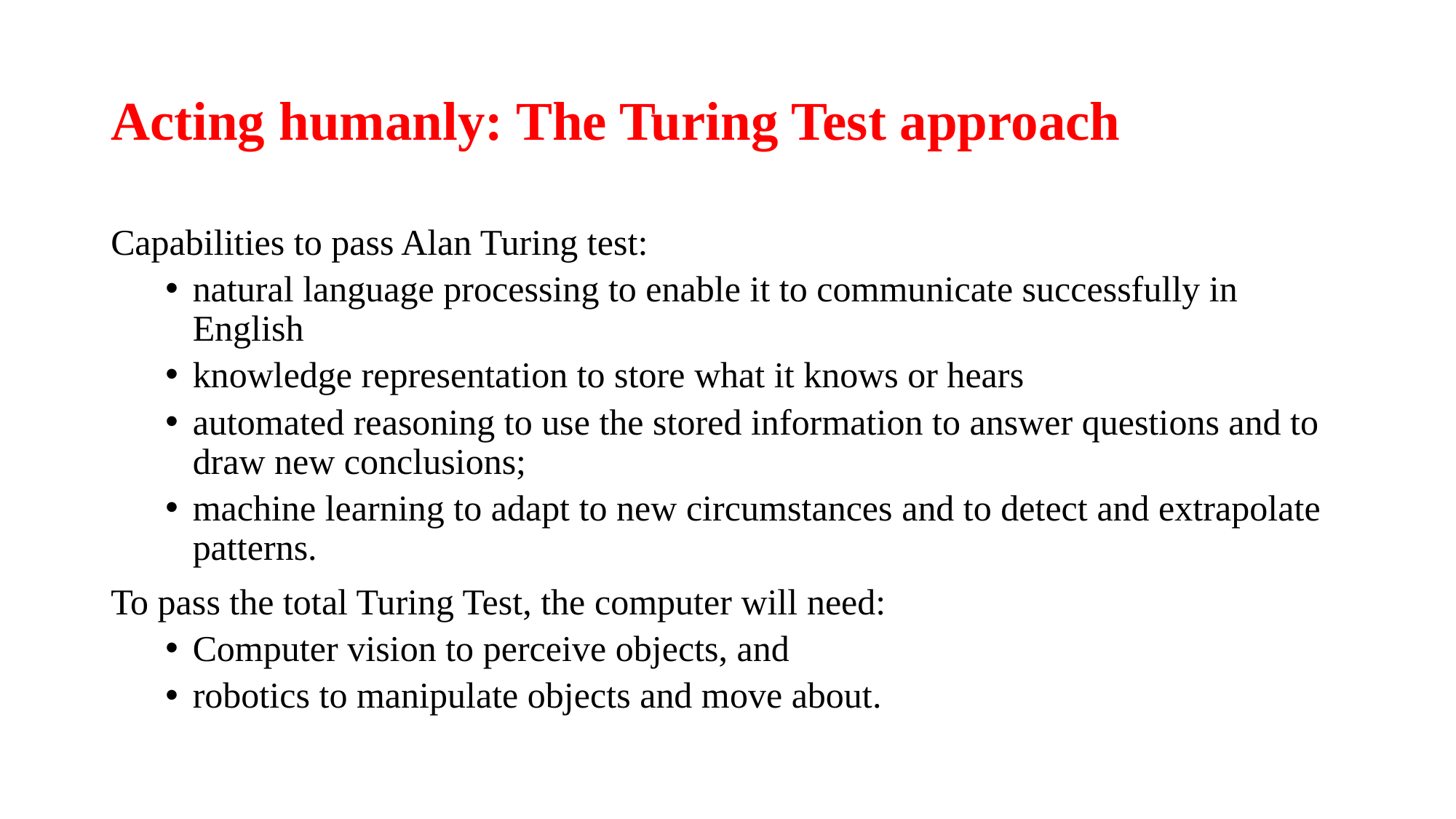

# Acting humanly: The Turing Test approach
Capabilities to pass Alan Turing test:
natural language processing to enable it to communicate successfully in English
knowledge representation to store what it knows or hears
automated reasoning to use the stored information to answer questions and to draw new conclusions;
machine learning to adapt to new circumstances and to detect and extrapolate patterns.
To pass the total Turing Test, the computer will need:
Computer vision to perceive objects, and
robotics to manipulate objects and move about.